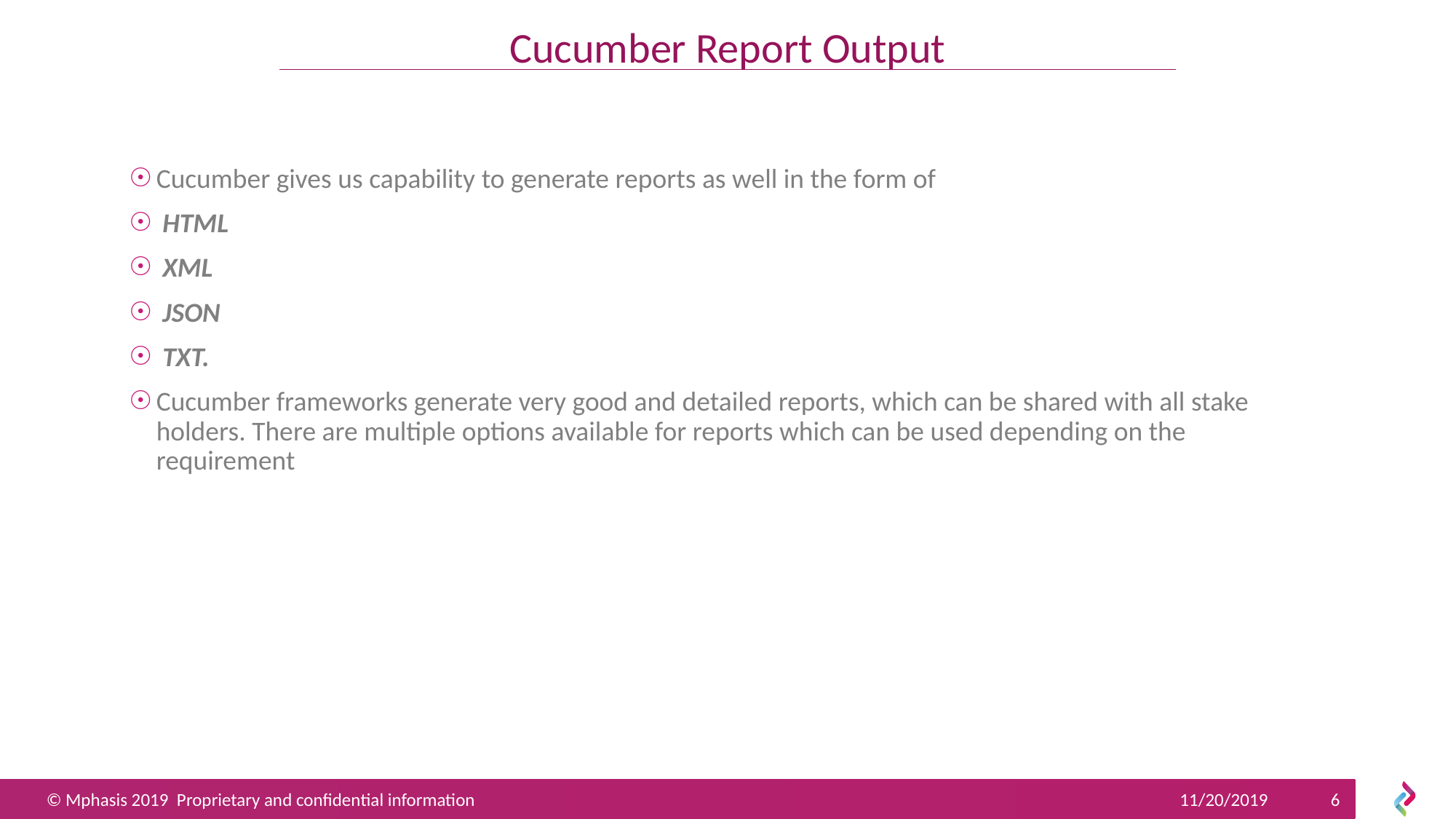

# Cucumber Report Output
Cucumber gives us capability to generate reports as well in the form of
 HTML
 XML
 JSON
 TXT.
Cucumber frameworks generate very good and detailed reports, which can be shared with all stake holders. There are multiple options available for reports which can be used depending on the requirement
11/20/2019
6